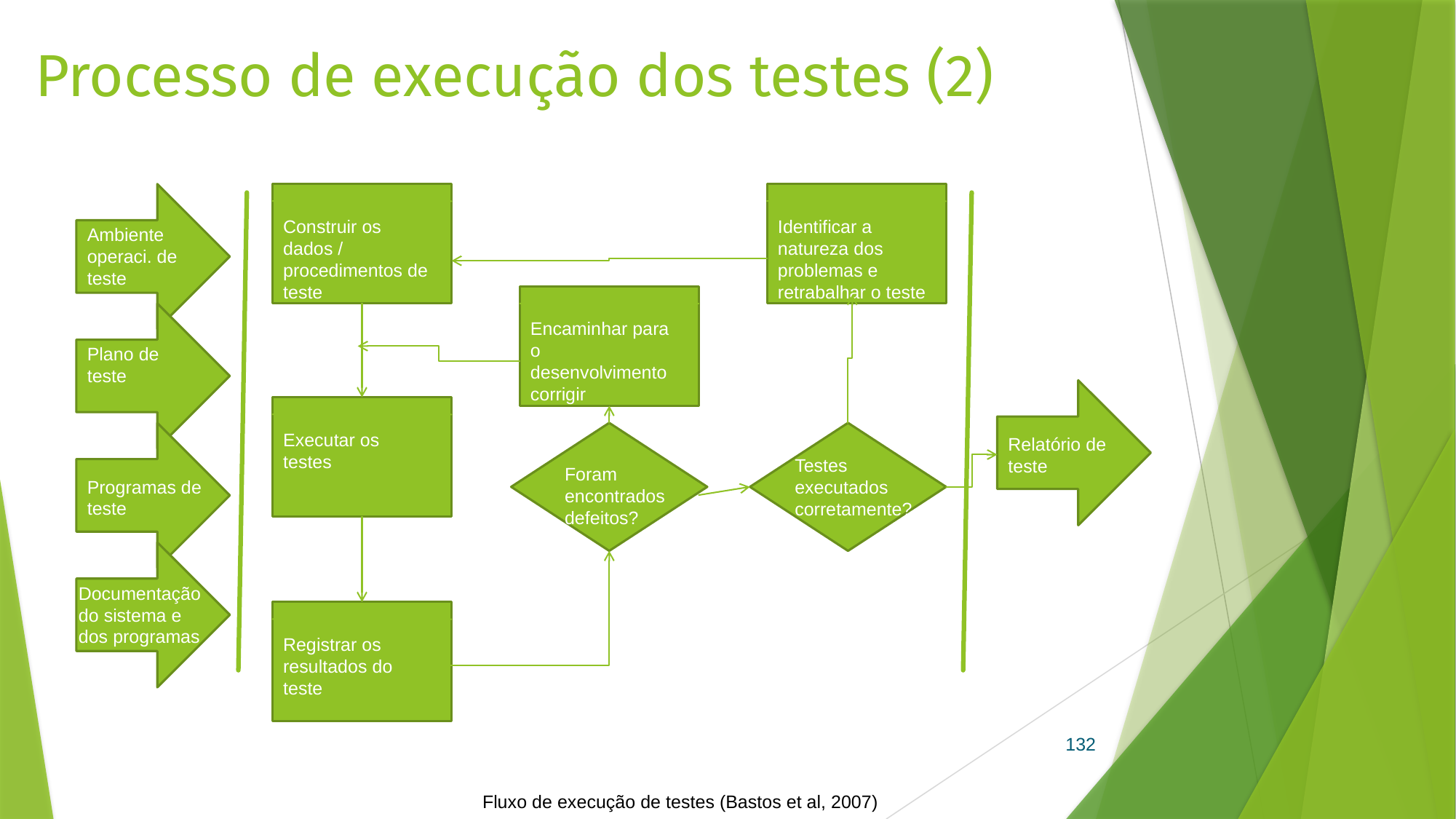

# Processo de execução dos testes (2)

Construir os dados / procedimentos de teste

Identificar a natureza dos problemas e retrabalhar o teste
Ambiente operaci. de teste

Encaminhar para o desenvolvimento corrigir

Plano de
teste

Executar os testes

Relatório de teste
Testes executados corretamente?
Foram encontrados defeitos?
Programas de teste

Documentação do sistema e dos programas

Registrar os resultados do teste

132
Fluxo de execução de testes (Bastos et al, 2007)